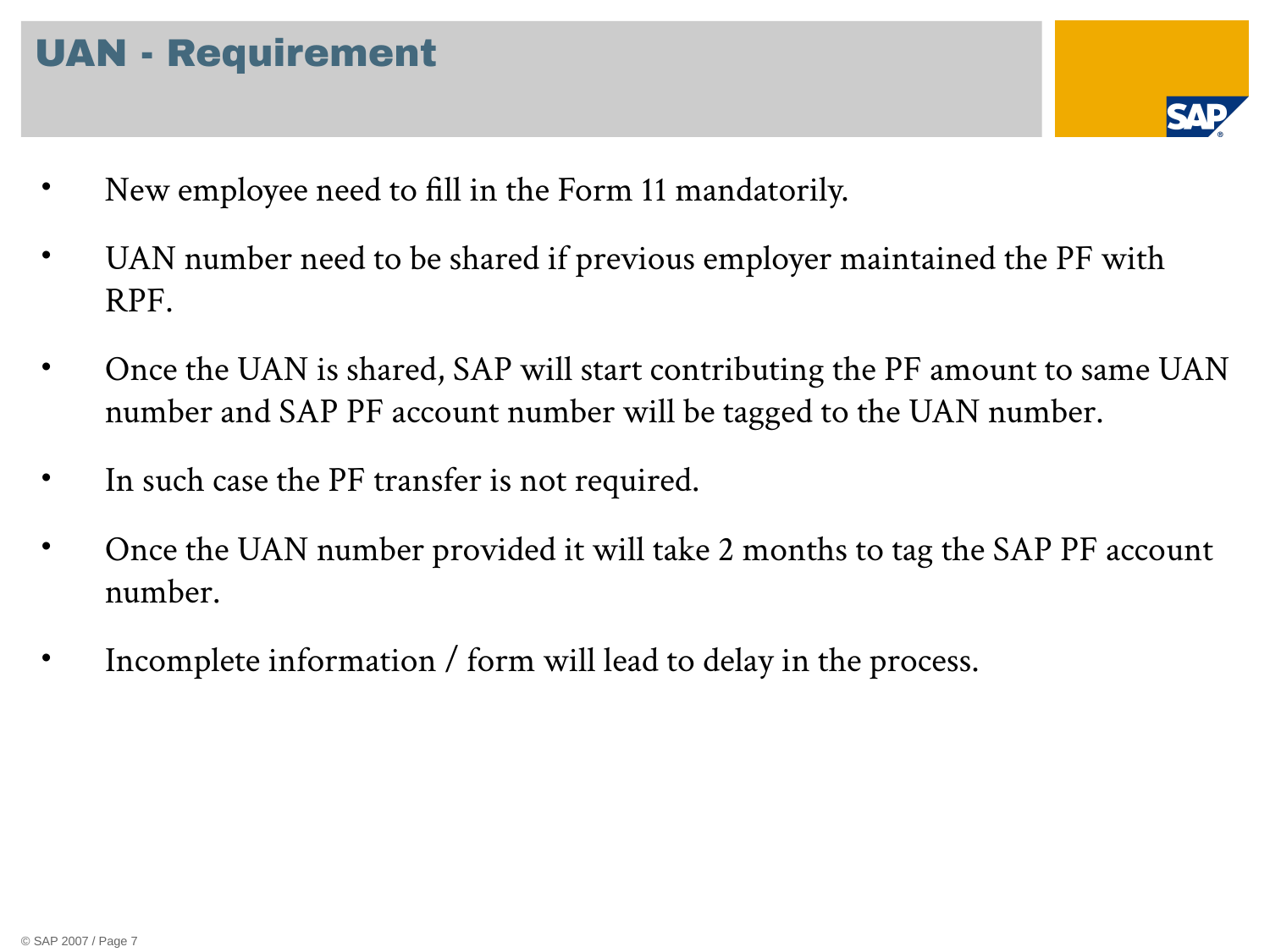

# UAN - Requirement
New employee need to fill in the Form 11 mandatorily.
UAN number need to be shared if previous employer maintained the PF with RPF.
Once the UAN is shared, SAP will start contributing the PF amount to same UAN number and SAP PF account number will be tagged to the UAN number.
In such case the PF transfer is not required.
Once the UAN number provided it will take 2 months to tag the SAP PF account number.
Incomplete information / form will lead to delay in the process.
© SAP 2007 / Page 7